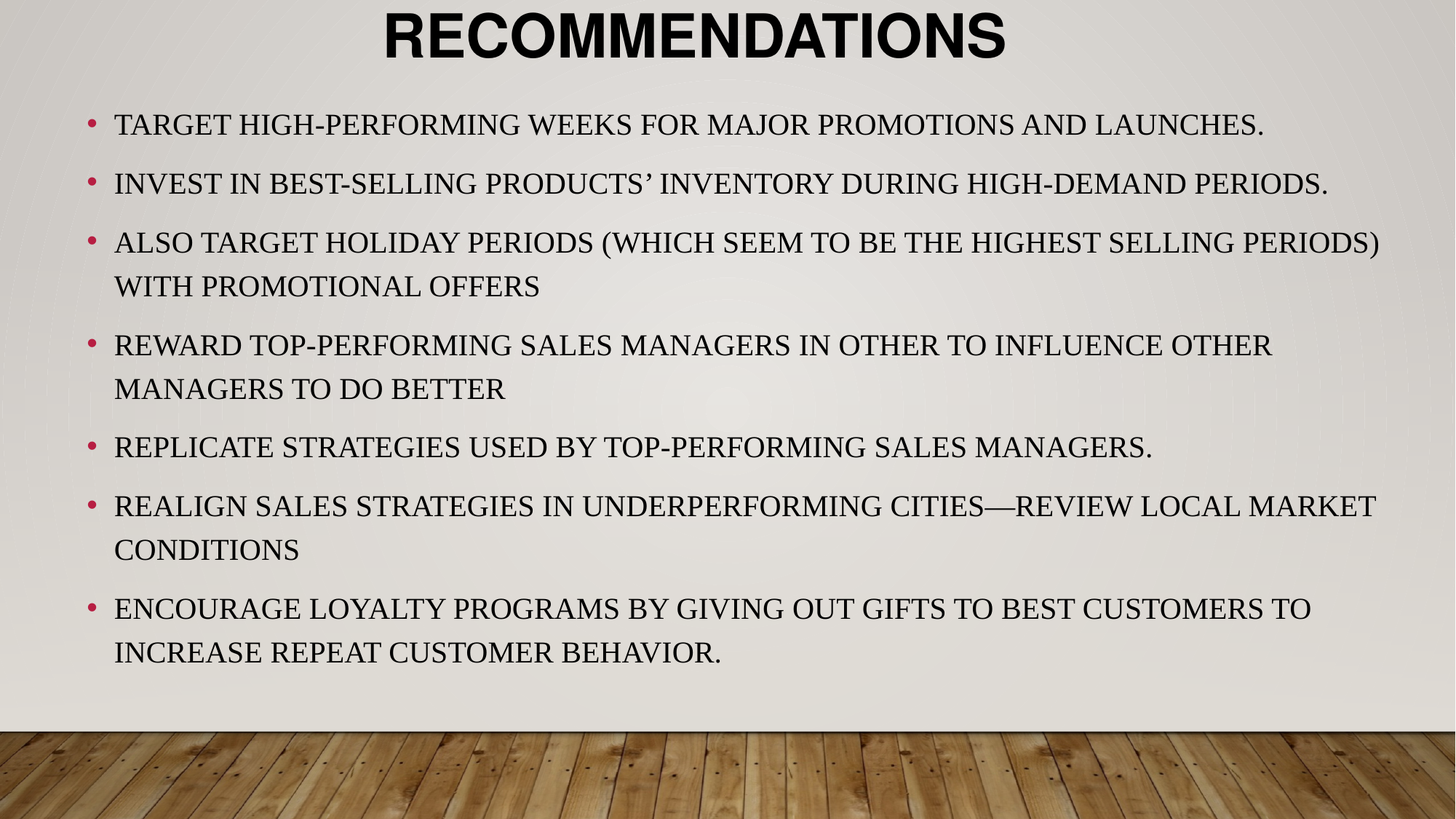

Recommendations
TARGET HIGH-PERFORMING WEEKS FOR MAJOR PROMOTIONS AND LAUNCHES.
INVEST IN BEST-SELLING PRODUCTS’ INVENTORY DURING HIGH-DEMAND PERIODS.
ALSO TARGET HOLIDAY PERIODS (WHICH SEEM TO BE THE HIGHEST SELLING PERIODS) WITH PROMOTIONAL OFFERS
REWARD TOP-PERFORMING SALES MANAGERS IN OTHER TO INFLUENCE OTHER MANAGERS TO DO BETTER
REPLICATE STRATEGIES USED BY TOP-PERFORMING SALES MANAGERS.
REALIGN SALES STRATEGIES IN UNDERPERFORMING CITIES—REVIEW LOCAL MARKET CONDITIONS
ENCOURAGE LOYALTY PROGRAMS BY GIVING OUT GIFTS TO BEST CUSTOMERS TO INCREASE REPEAT CUSTOMER BEHAVIOR.